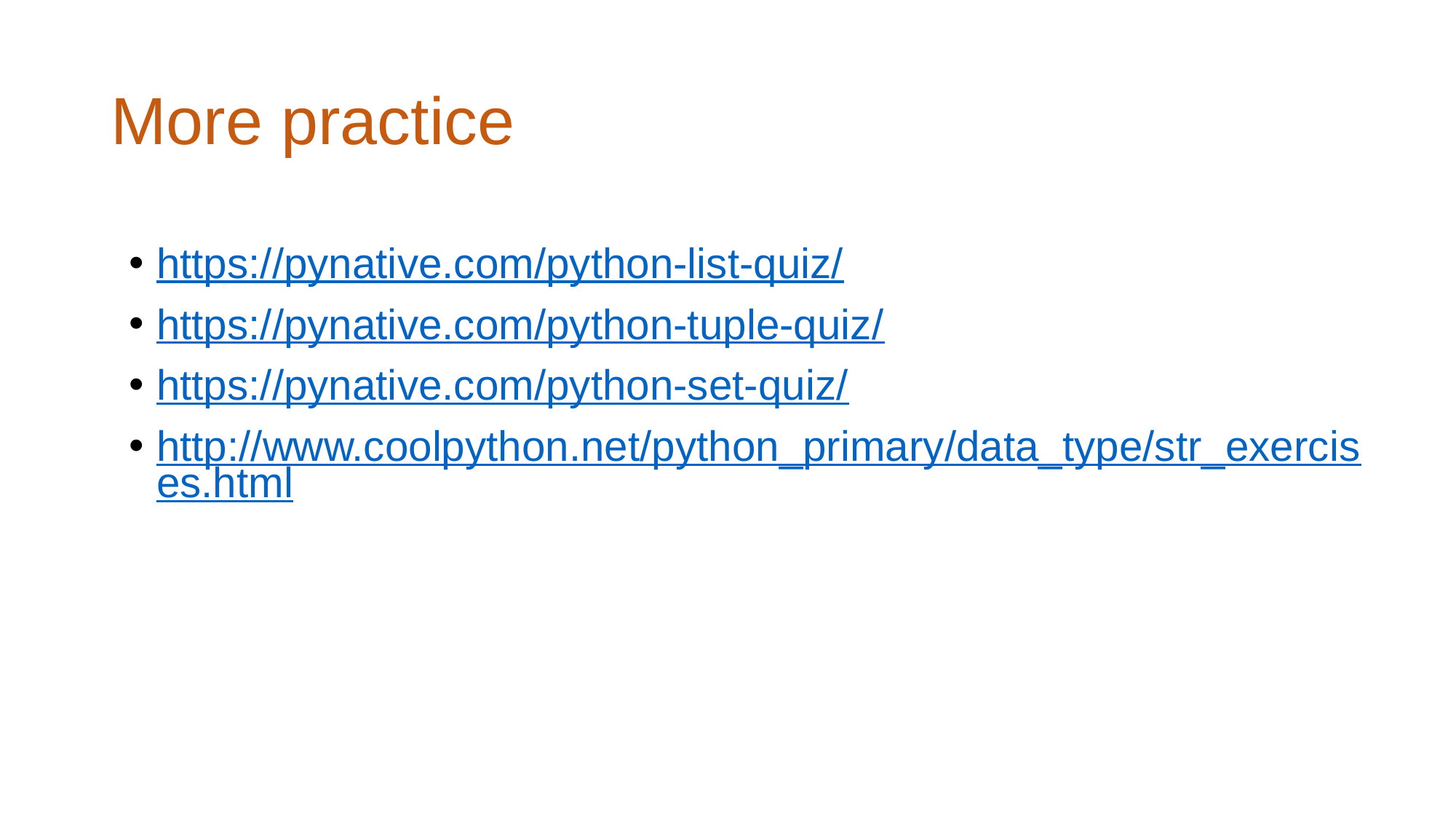

# More practice
https://pynative.com/python-list-quiz/
https://pynative.com/python-tuple-quiz/
https://pynative.com/python-set-quiz/
http://www.coolpython.net/python_primary/data_type/str_exercises.html